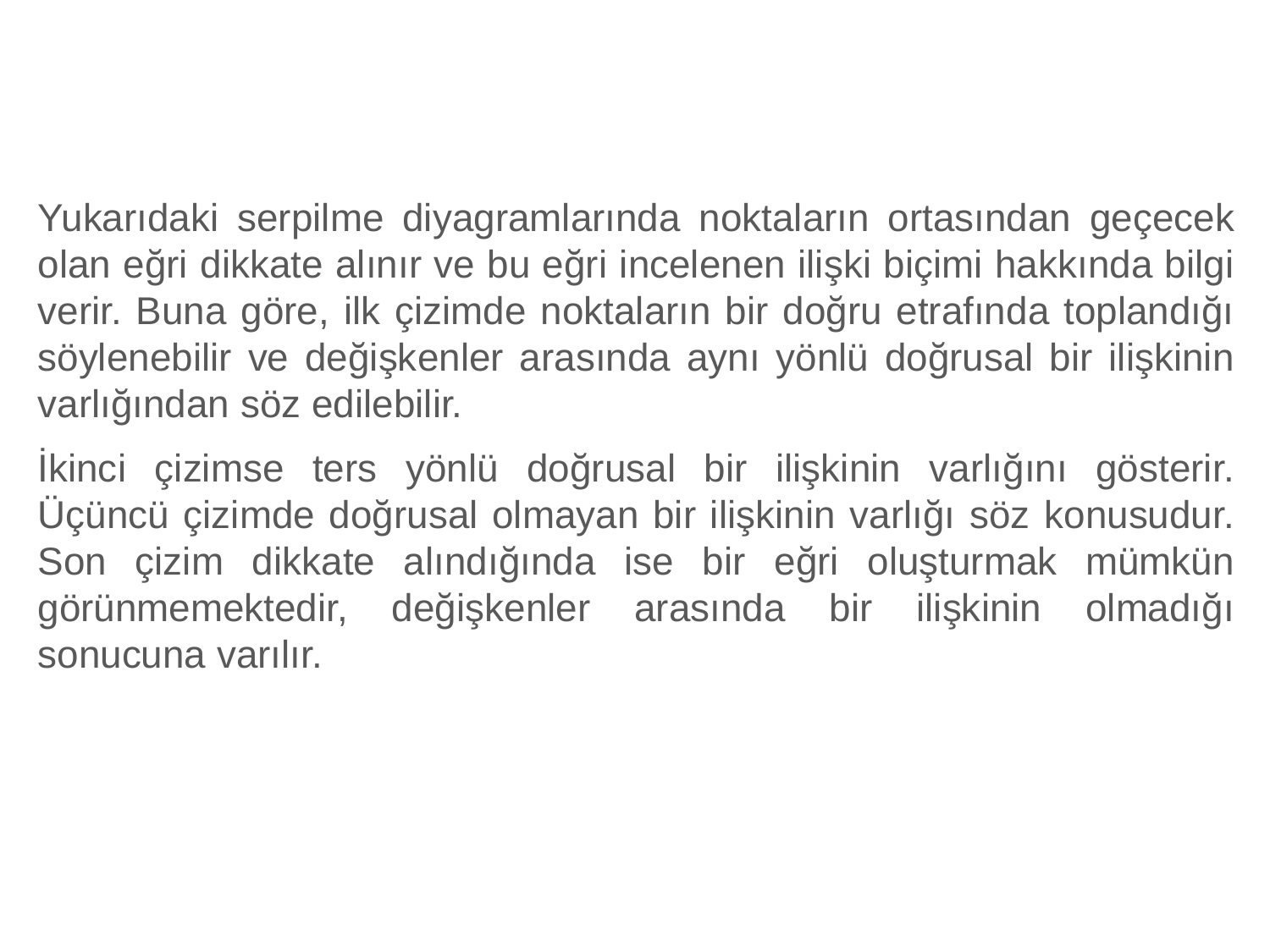

Yukarıdaki serpilme diyagramlarında noktaların ortasından geçecek olan eğri dikkate alınır ve bu eğri incelenen ilişki biçimi hakkında bilgi verir. Buna göre, ilk çizimde noktaların bir doğru etrafında toplandığı söylenebilir ve değişkenler arasında aynı yönlü doğrusal bir ilişkinin varlığından söz edilebilir.
İkinci çizimse ters yönlü doğrusal bir ilişkinin varlığını gösterir. Üçüncü çizimde doğrusal olmayan bir ilişkinin varlığı söz konusudur. Son çizim dikkate alındığında ise bir eğri oluşturmak mümkün görünmemektedir, değişkenler arasında bir ilişkinin olmadığı sonucuna varılır.

31